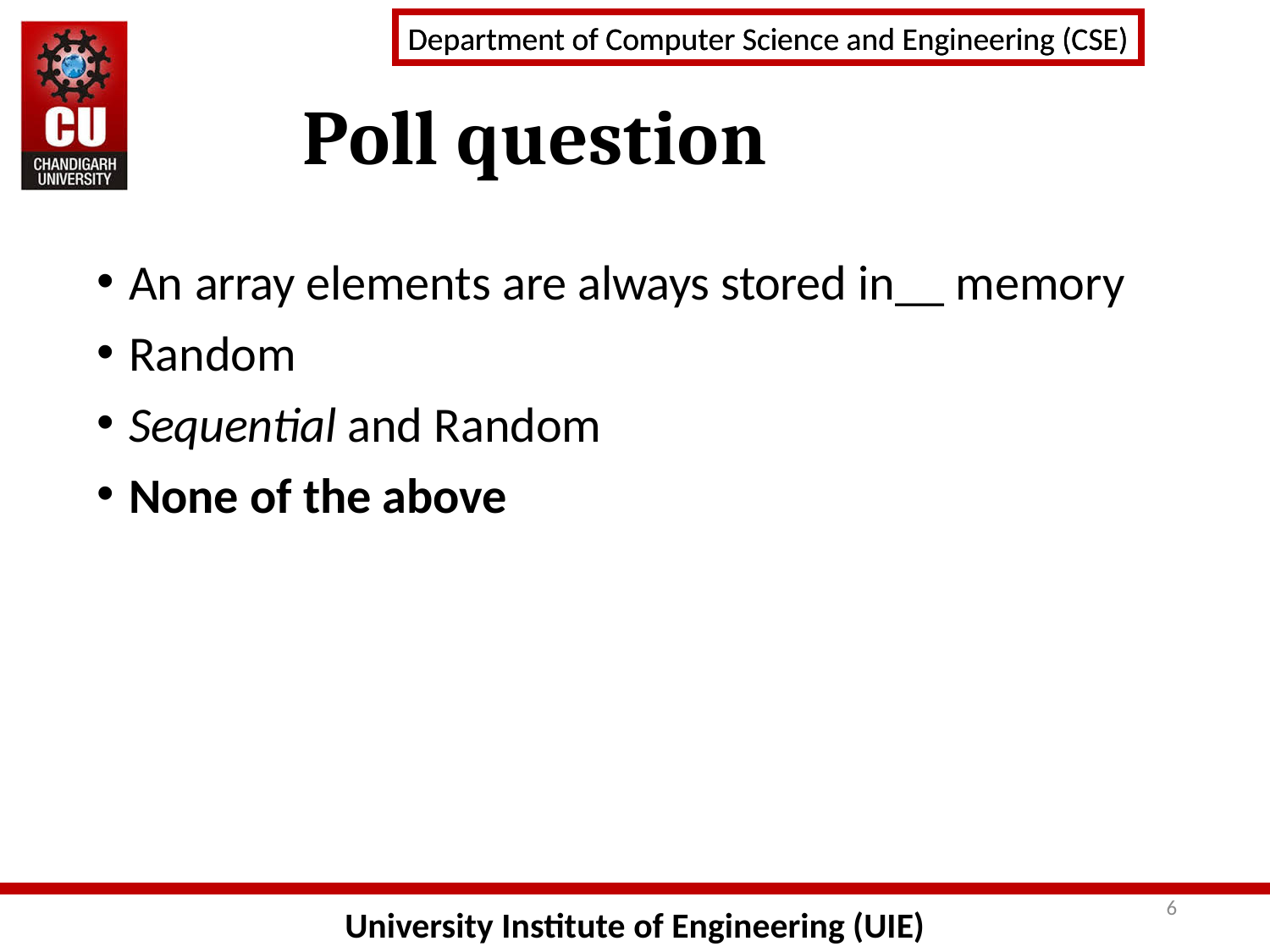

# Poll question
An array elements are always stored in__ memory
Random
Sequential and Random
None of the above
6